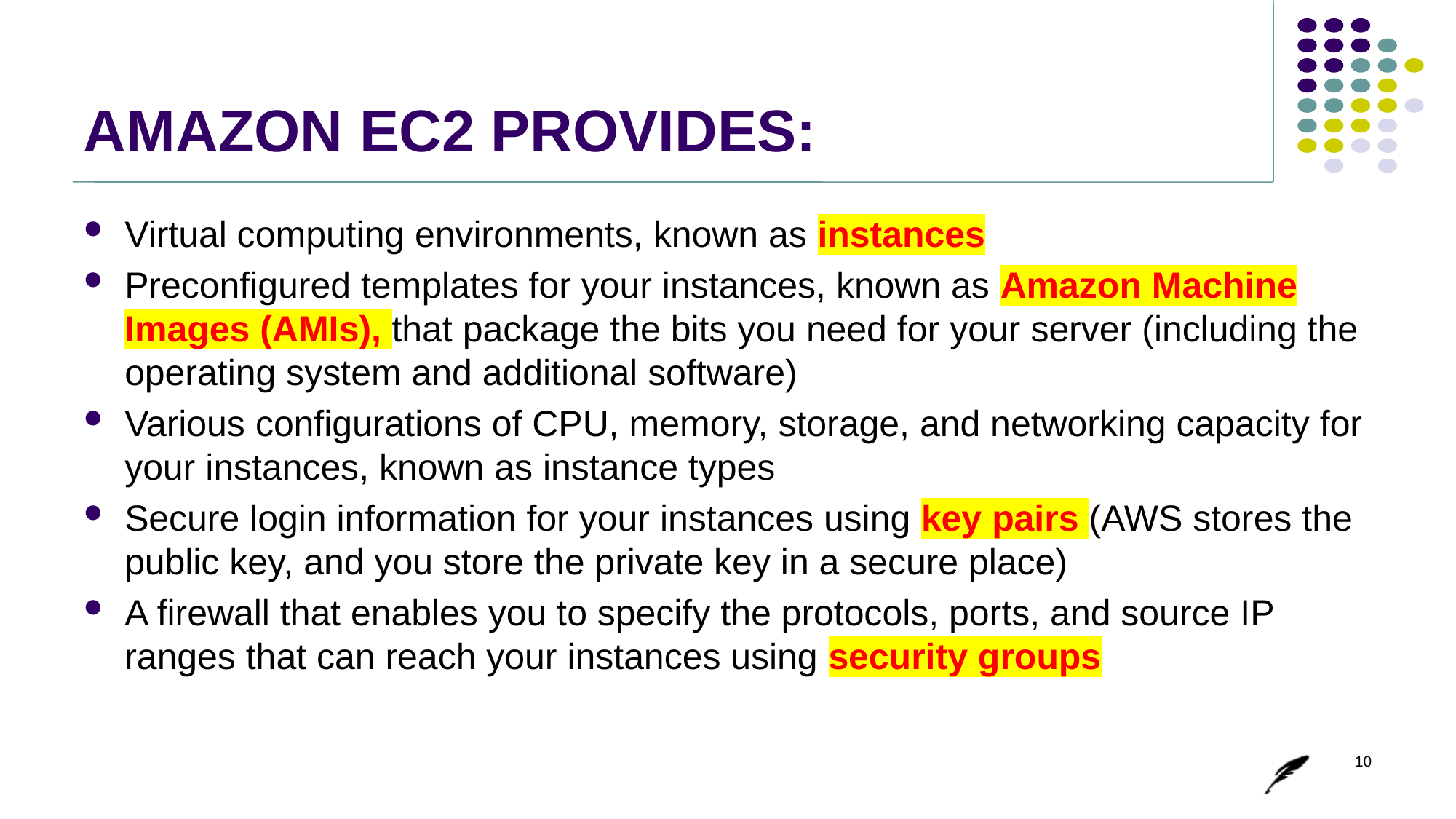

# AMAZON EC2 PROVIDES:
Virtual computing environments, known as instances
Preconfigured templates for your instances, known as Amazon Machine Images (AMIs), that package the bits you need for your server (including the operating system and additional software)
Various configurations of CPU, memory, storage, and networking capacity for your instances, known as instance types
Secure login information for your instances using key pairs (AWS stores the public key, and you store the private key in a secure place)
A firewall that enables you to specify the protocols, ports, and source IP ranges that can reach your instances using security groups
10